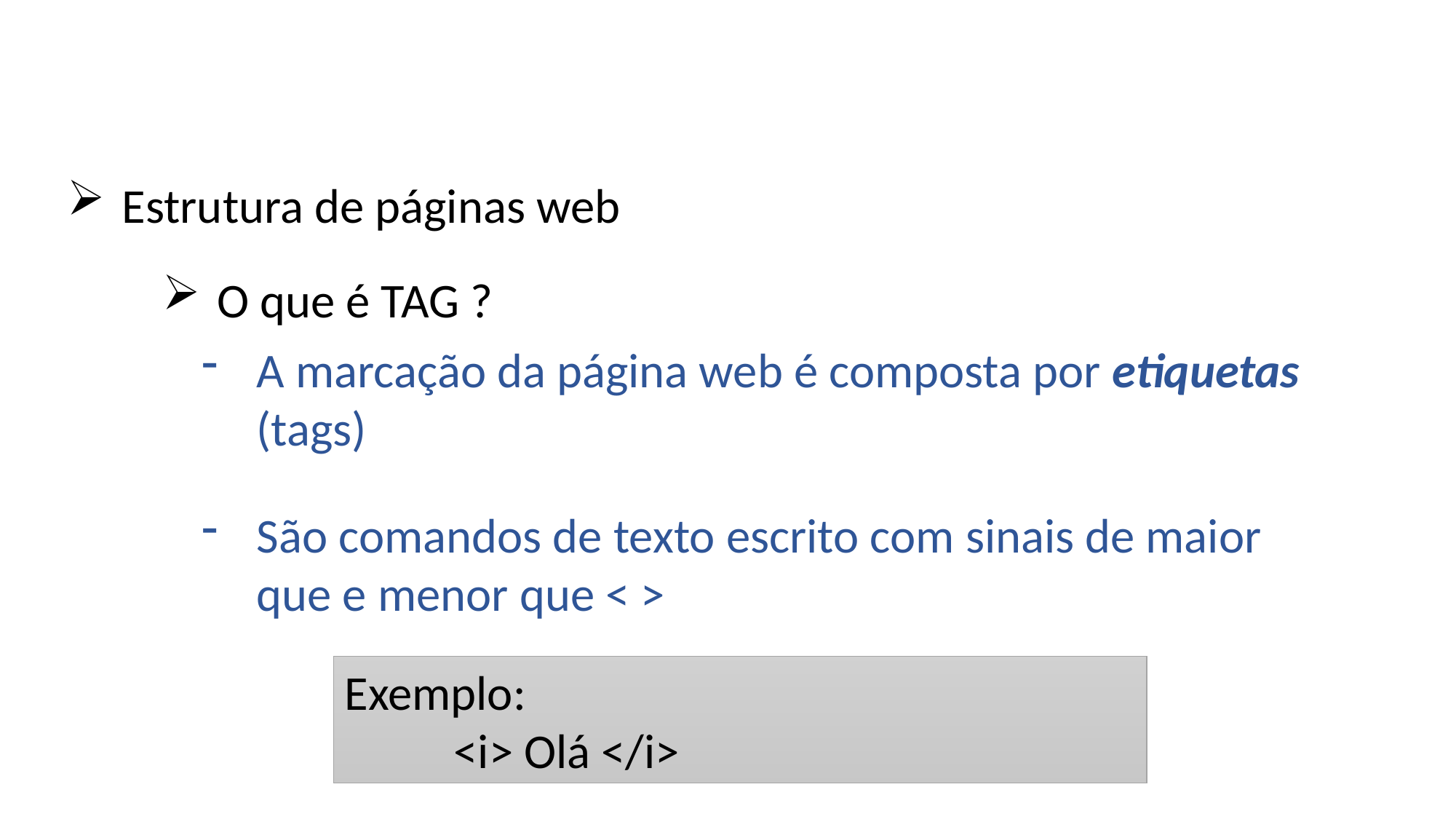

Estrutura de páginas web
O que é TAG ?
A marcação da página web é composta por etiquetas (tags)
São comandos de texto escrito com sinais de maior que e menor que < >
Exemplo:
	<i> Olá </i>